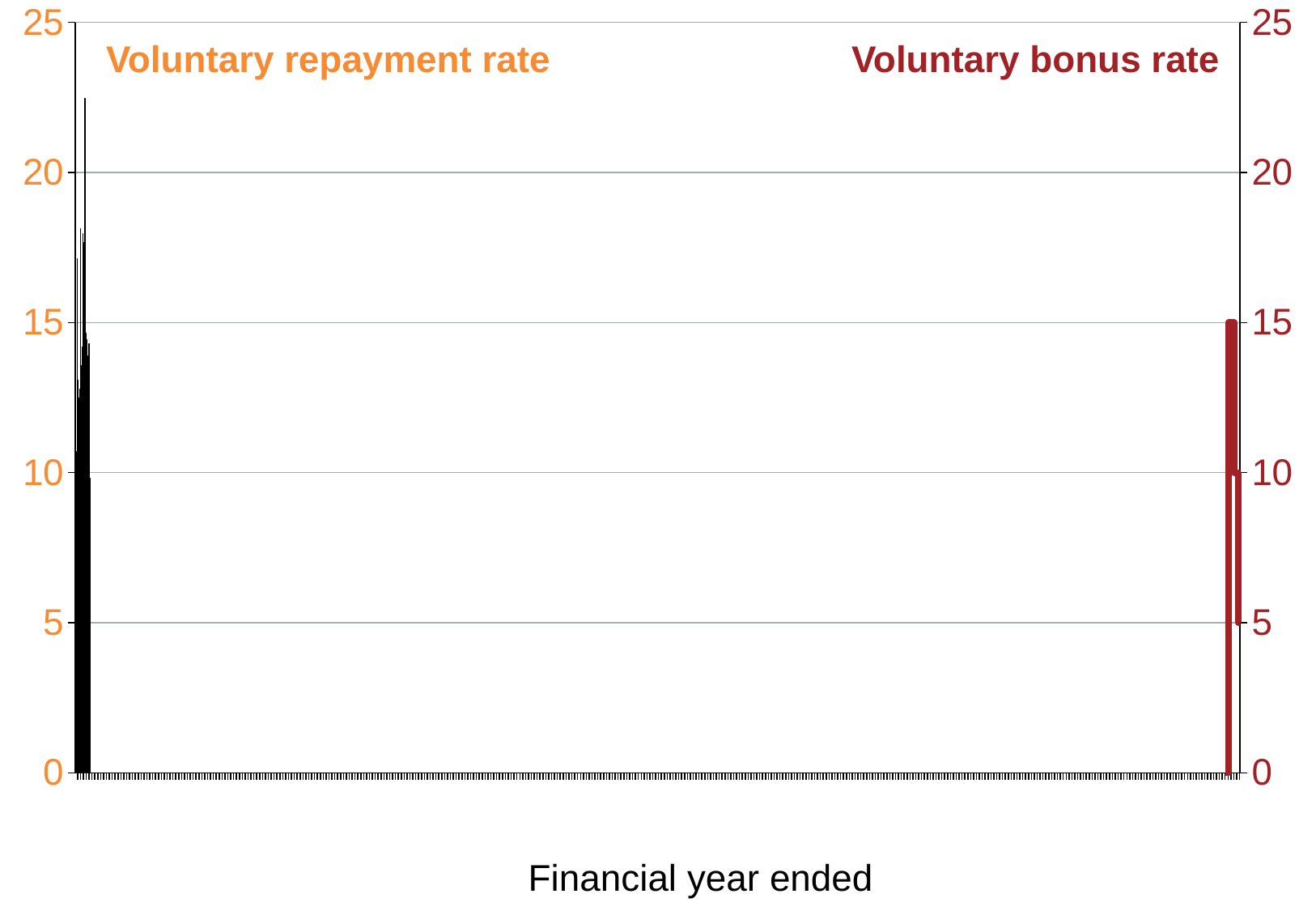

### Chart

| Category | Voluntary repayments by students | Bonus |
|---|---|---|
| 1989.0 | 0.0 | 0.0 |
| 1990.0 | 6.666666666666667 | 0.0 |
| 1991.0 | 10.71428571428571 | 0.0 |
| 1992.0 | 17.14285714285714 | 0.0 |
| 1993.0 | 13.0952380952381 | 0.0 |
| 1994.0 | 12.5 | 0.0 |
| 1995.0 | 8.64864864864865 | 15.0 |
| 1996.0 | 12.8 | 15.0 |
| 1997.0 | 18.125 | 15.0 |
| 1998.0 | 13.56275303643725 | 15.0 |
| 1999.0 | 12.65377855887522 | 15.0 |
| 2000.0 | 13.0718954248366 | 15.0 |
| 2001.0 | 14.20204978038067 | 15.0 |
| 2002.0 | 17.96246648793558 | 15.0 |
| 2003.0 | 17.67741935483872 | 15.0 |
| 2004.0 | 18.20303383897304 | 15.0 |
| 2005.0 | 22.46798603026775 | 10.0 |
| 2006.0 | 14.62113127001067 | 10.0 |
| 2007.0 | 14.64318813716404 | 10.0 |
| 2008.0 | 13.71087928464978 | 10.0 |
| 2009.0 | 14.42236938925681 | 10.0 |
| 2010.0 | 13.90227116311081 | 10.0 |
| 2011.0 | 13.78896882494005 | 10.0 |
| 2012.0 | 14.3093010456797 | 5.0 |
| 2013.0 | 10.08174386920981 | 5.0 |
| 2014.0 | 9.83114350236091 | 5.0 |
Voluntary repayment rate
Voluntary bonus rate
Financial year ended